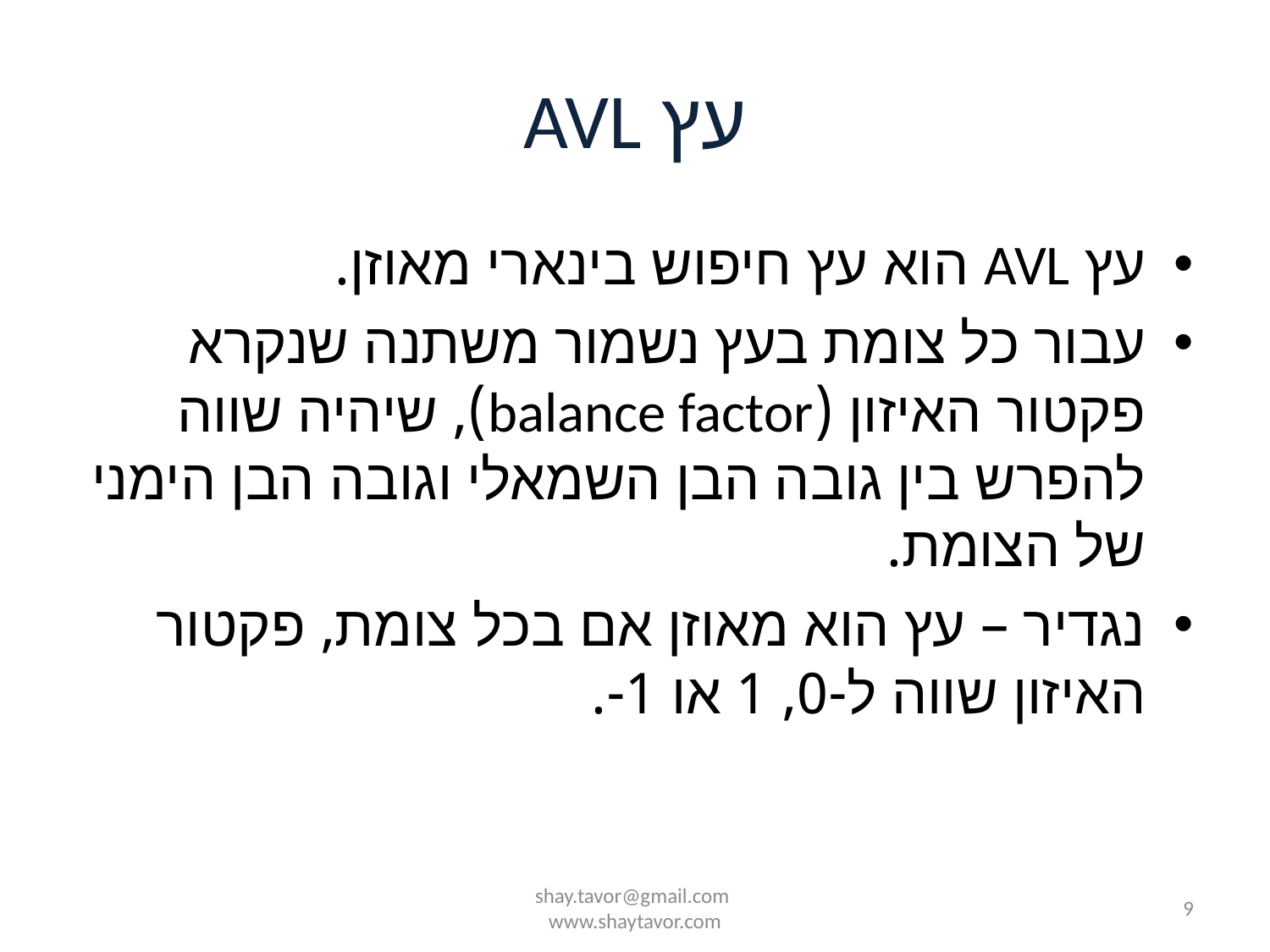

# עץ AVL
עץ AVL הוא עץ חיפוש בינארי מאוזן.
עבור כל צומת בעץ נשמור משתנה שנקרא פקטור האיזון (balance factor), שיהיה שווה להפרש בין גובה הבן השמאלי וגובה הבן הימני של הצומת.
נגדיר – עץ הוא מאוזן אם בכל צומת, פקטור האיזון שווה ל-0, 1 או 1-.
shay.tavor@gmail.com
www.shaytavor.com
9